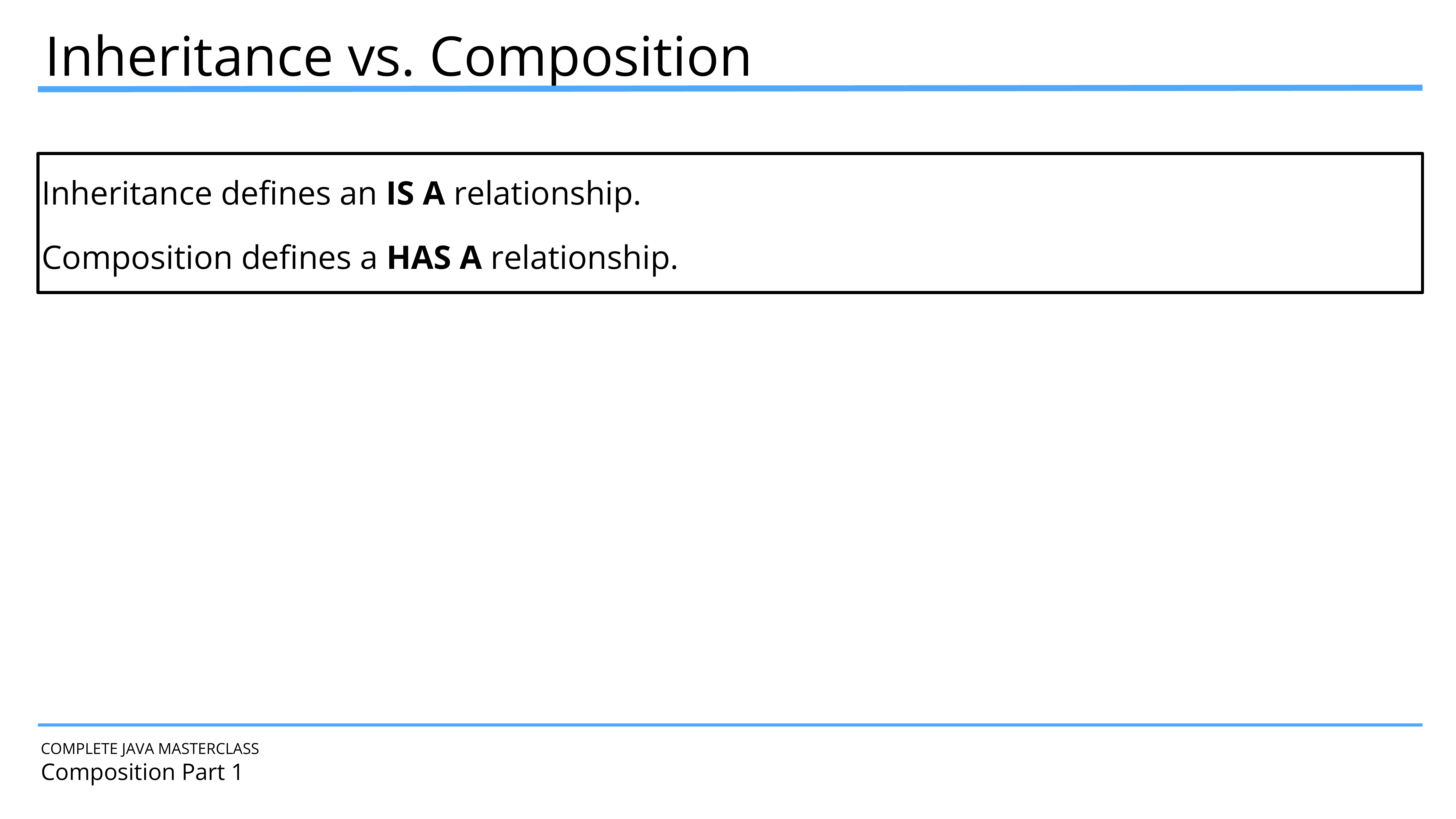

Inheritance vs. Composition

Inheritance defines an IS A relationship.
Composition defines a HAS A relationship.

COMPLETE JAVA MASTERCLASS
Composition Part 1